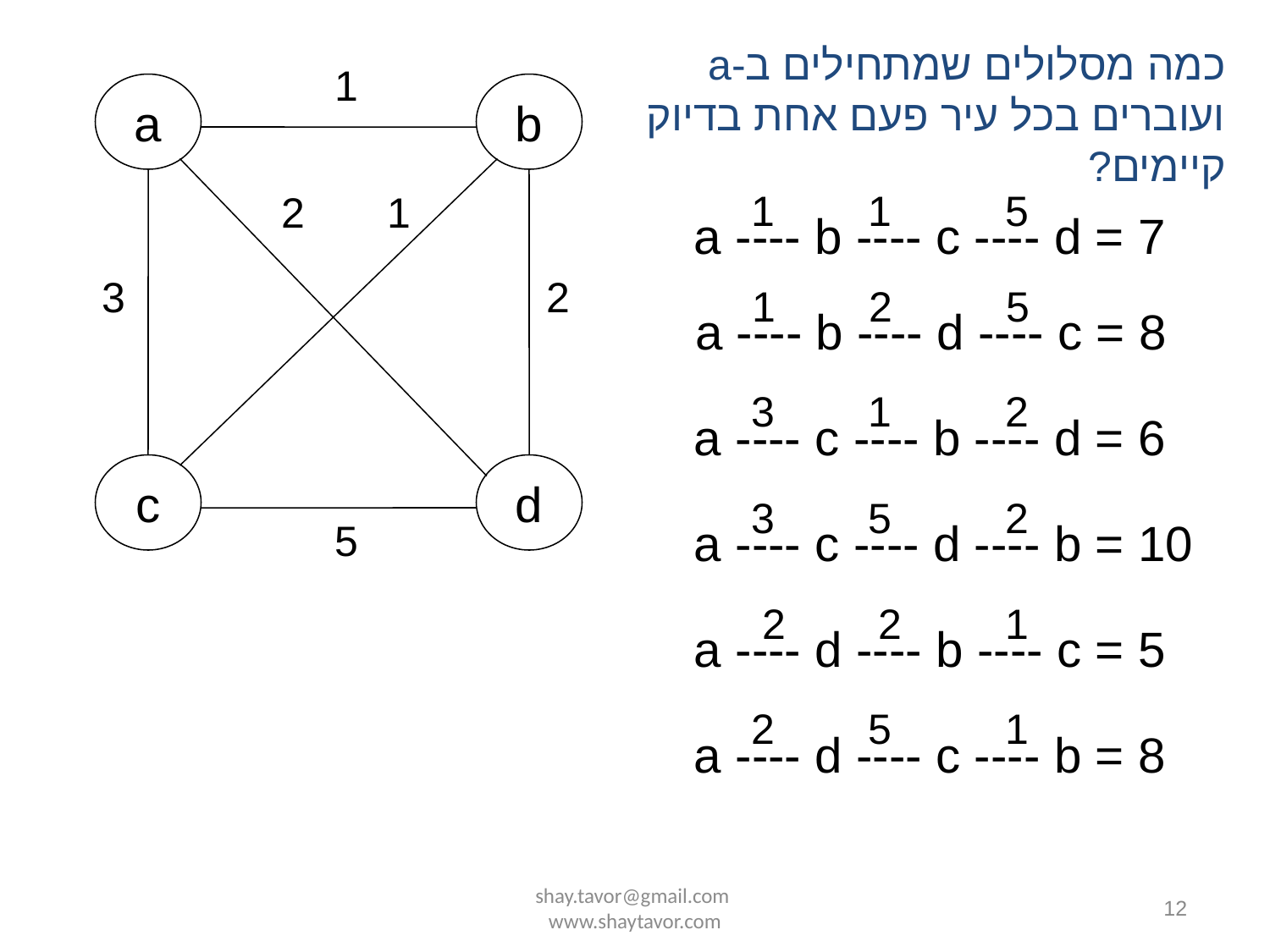

כמה מסלולים שמתחילים ב-a ועוברים בכל עיר פעם אחת בדיוק קיימים?
1
a
b

1
1
5
2
1
a ---- b ---- c ---- d = 7
3
2
1
2
5
a ---- b ---- d ---- c = 8
3
1
2
a ---- c ---- b ---- d = 6
c
d
3
5
2
a ---- c ---- d ---- b = 10

5
2
2
1
a ---- d ---- b ---- c = 5
2
5
1
a ---- d ---- c ---- b = 8
shay.tavor@gmail.com  www.shaytavor.com
12